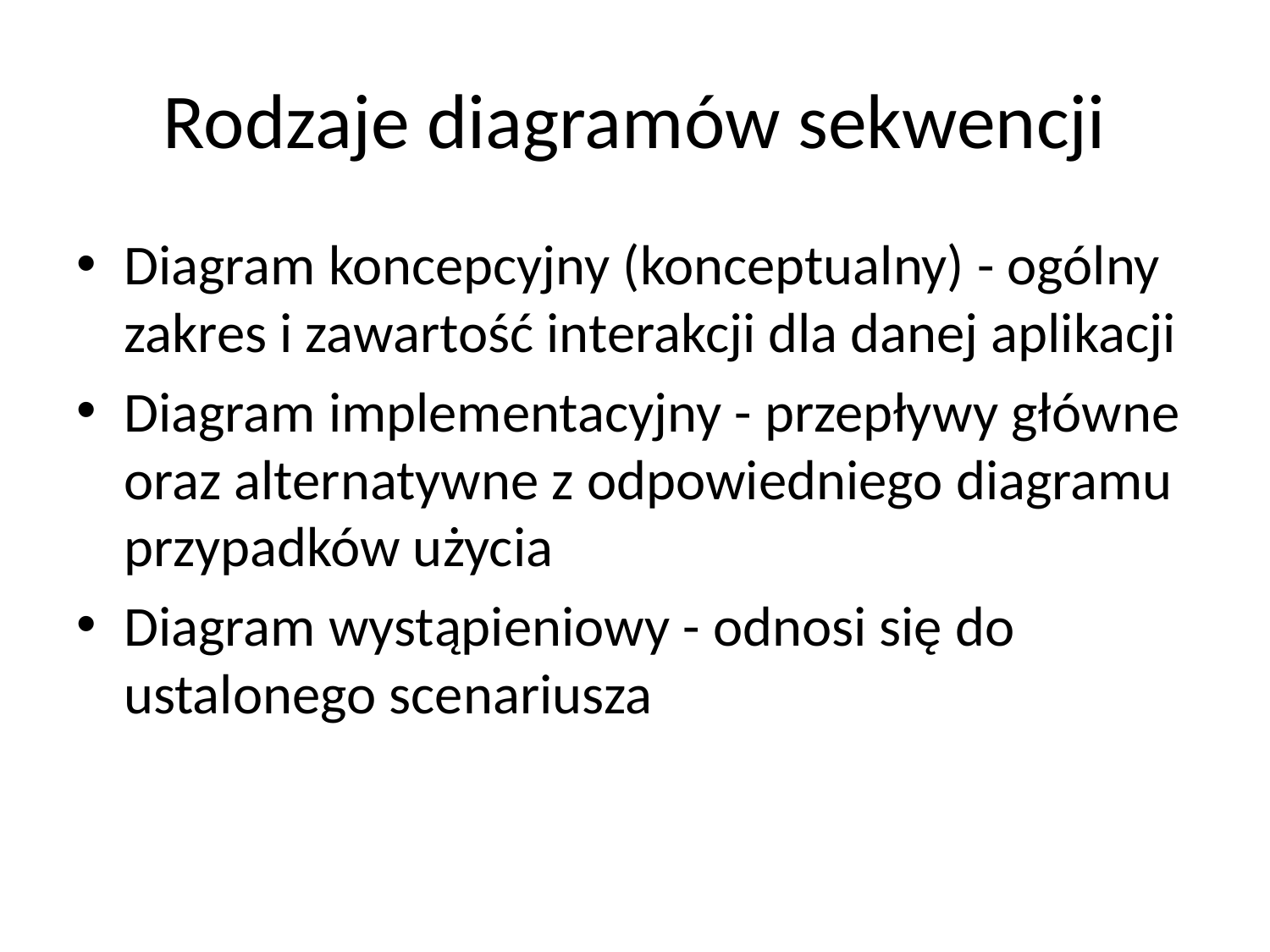

# Rodzaje diagramów sekwencji
Diagram koncepcyjny (konceptualny) - ogólny zakres i zawartość interakcji dla danej aplikacji
Diagram implementacyjny - przepływy główne oraz alternatywne z odpowiedniego diagramu przypadków użycia
Diagram wystąpieniowy - odnosi się do ustalonego scenariusza